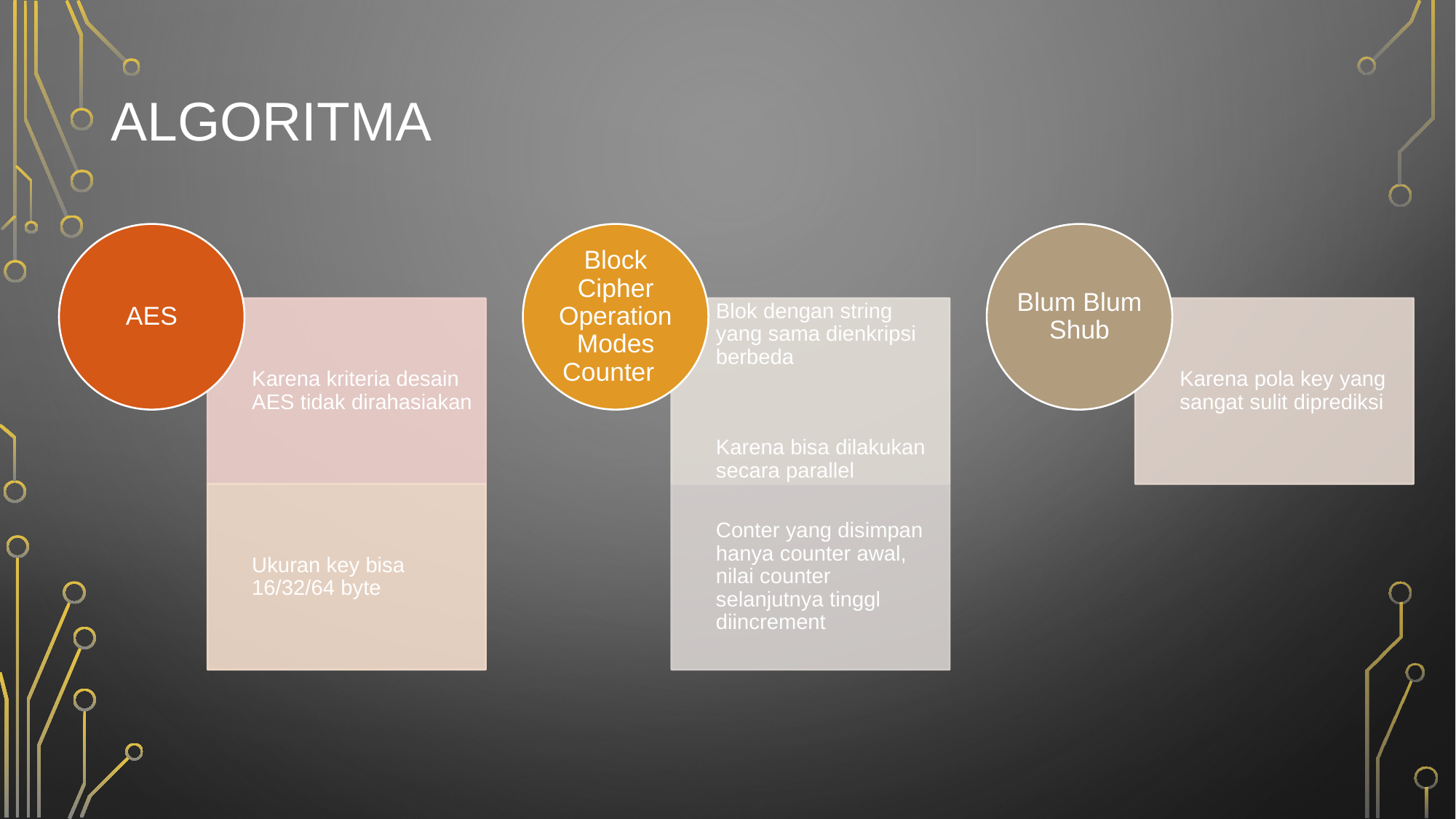

# Algoritma
Karena kriteria desain AES tidak dirahasiakan
Ukuran key bisa 16/32/64 byte
AES
Blok dengan string yang sama dienkripsi berbeda

Karena bisa dilakukan secara parallel
Conter yang disimpan  hanya counter awal, nilai counter selanjutnya tinggl diincrement
Block Cipher Operation Modes Counter
Karena pola key yang sangat sulit diprediksi
Blum Blum Shub